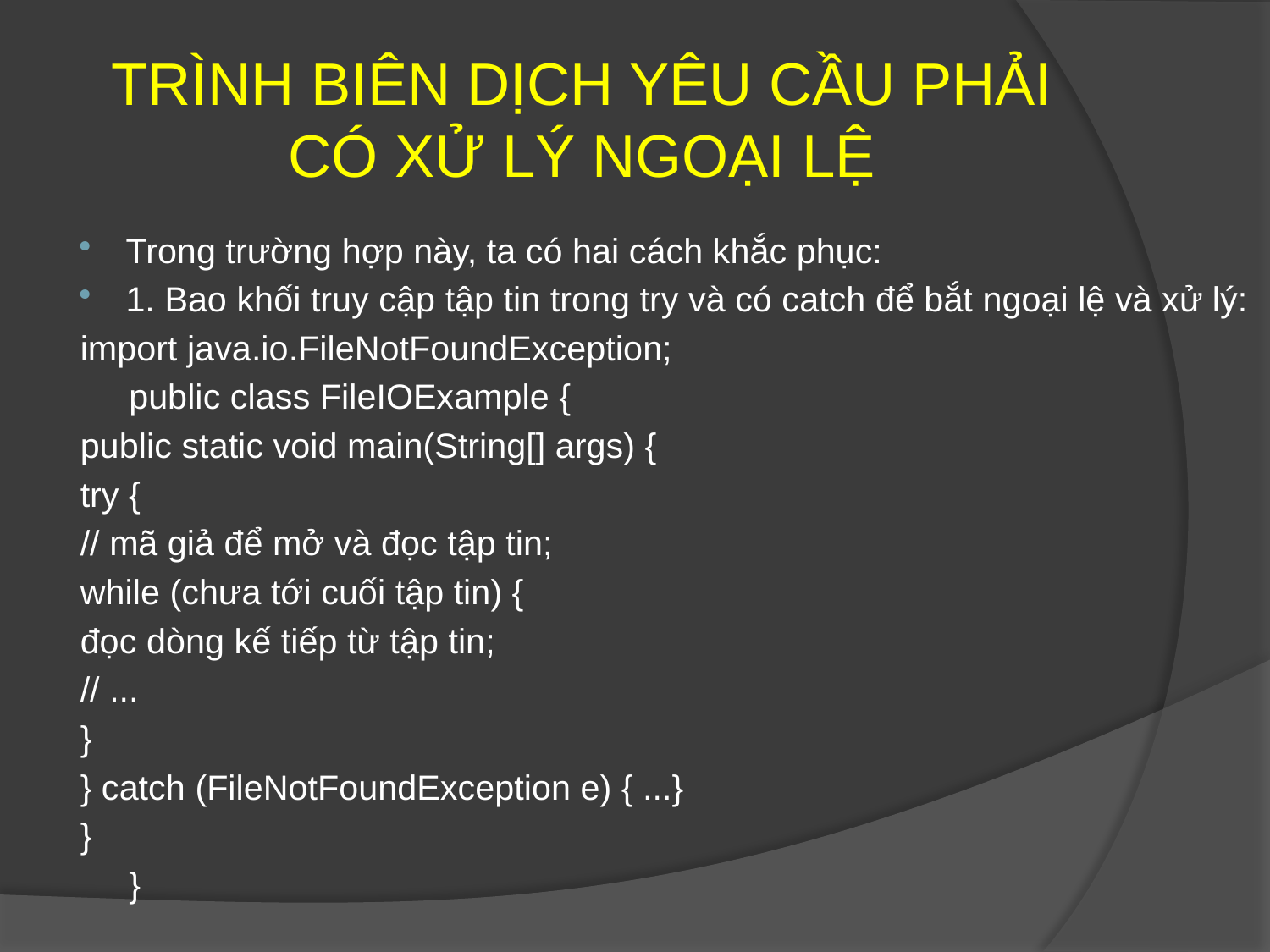

# TRÌNH BIÊN DỊCH YÊU CẦU PHẢI CÓ XỬ LÝ NGOẠI LỆ
Trong trường hợp này, ta có hai cách khắc phục:
1. Bao khối truy cập tập tin trong try và có catch để bắt ngoại lệ và xử lý:
import java.io.FileNotFoundException;
     public class FileIOExample {
	public static void main(String[] args) {
		try {
			// mã giả để mở và đọc tập tin;
			while (chưa tới cuối tập tin) {
				đọc dòng kế tiếp từ tập tin;
				// ...
			}
		} catch (FileNotFoundException e) { ...}
	}
     }